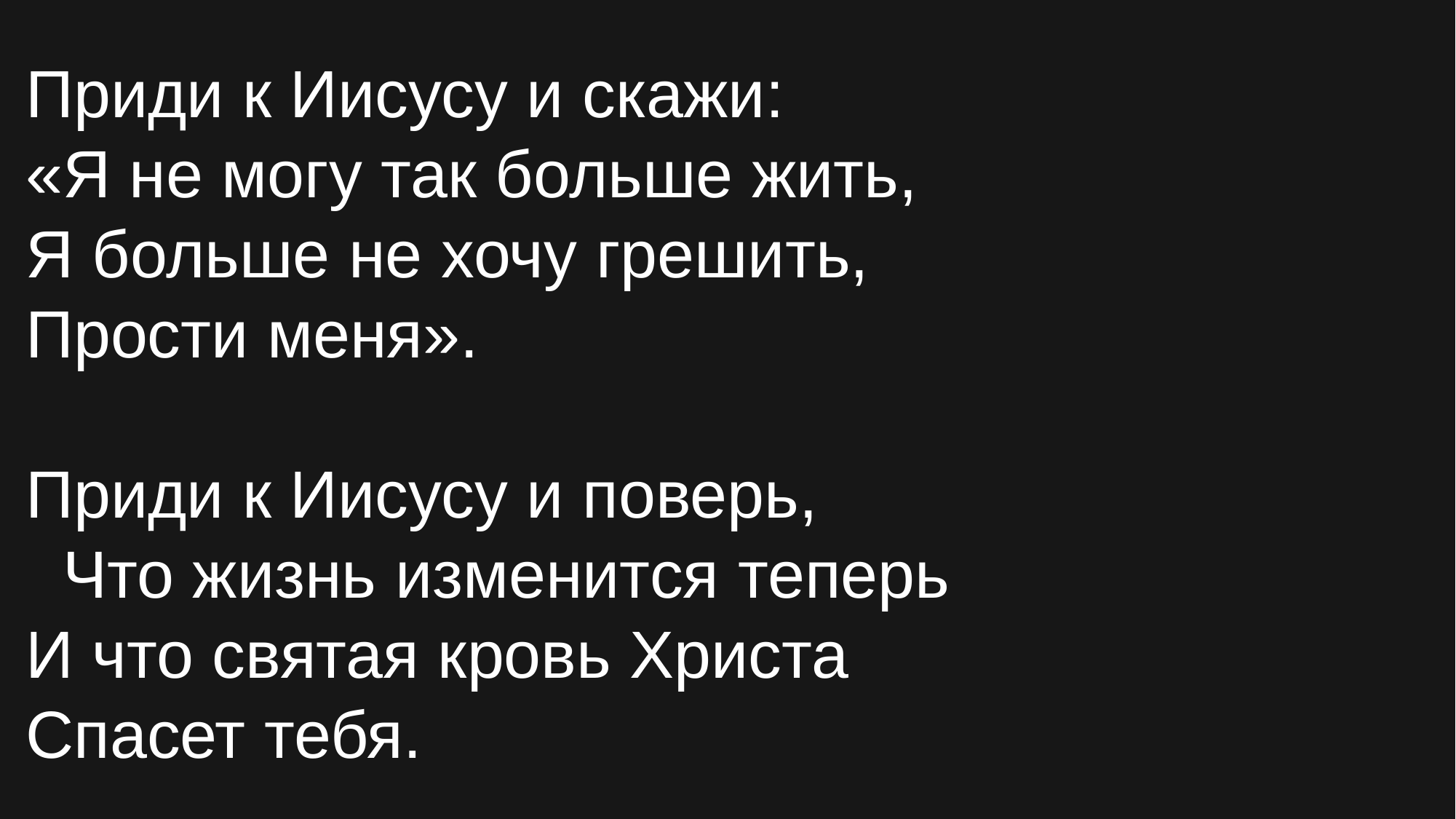

Приди к Иисусу и скажи:
«Я не могу так больше жить,
Я больше не хочу грешить,
Прости меня».

Приди к Иисусу и поверь,
  Что жизнь изменится теперь
И что святая кровь Христа
Спасет тебя.